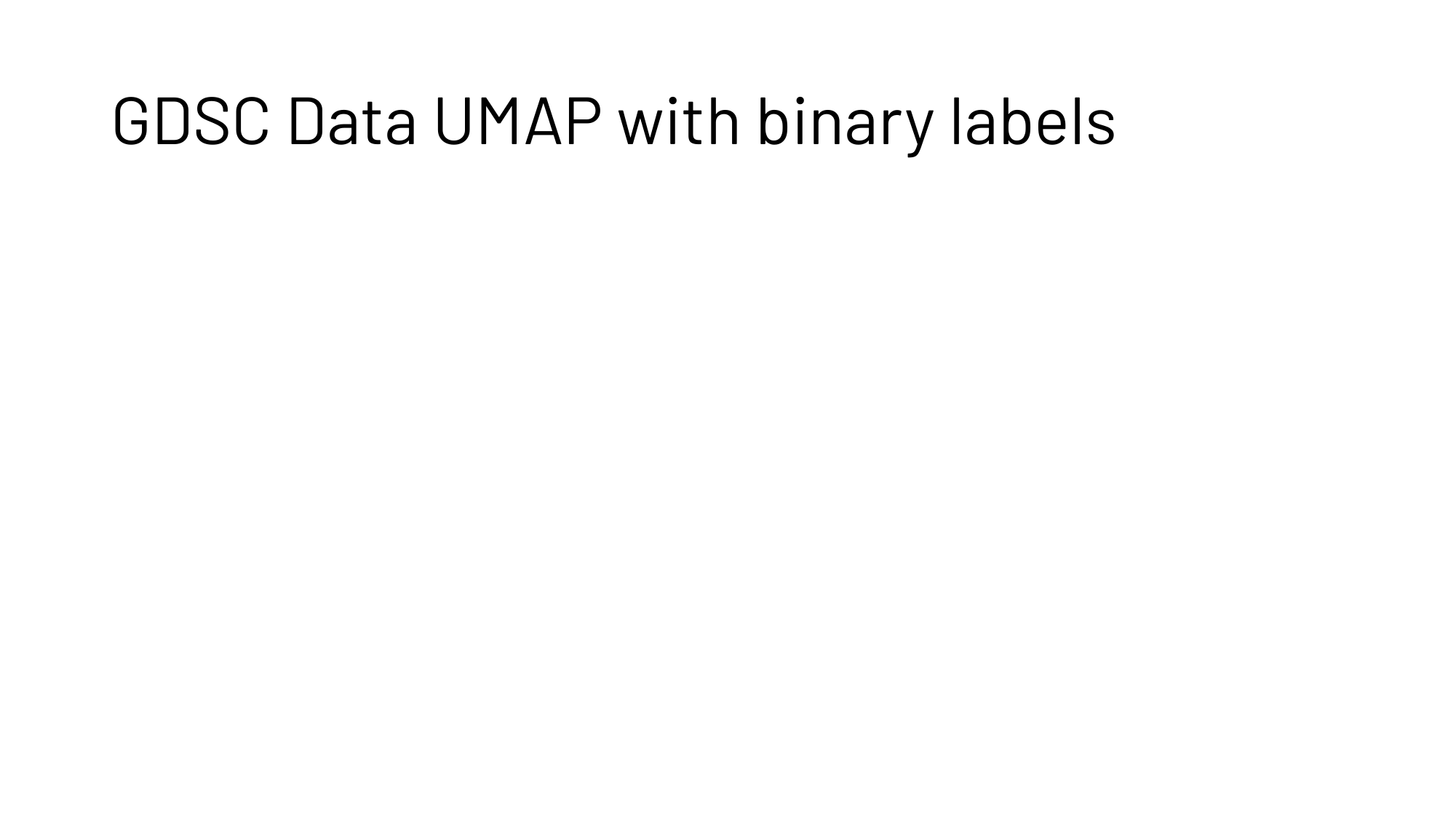

# GDSC Data UMAP with binary labels